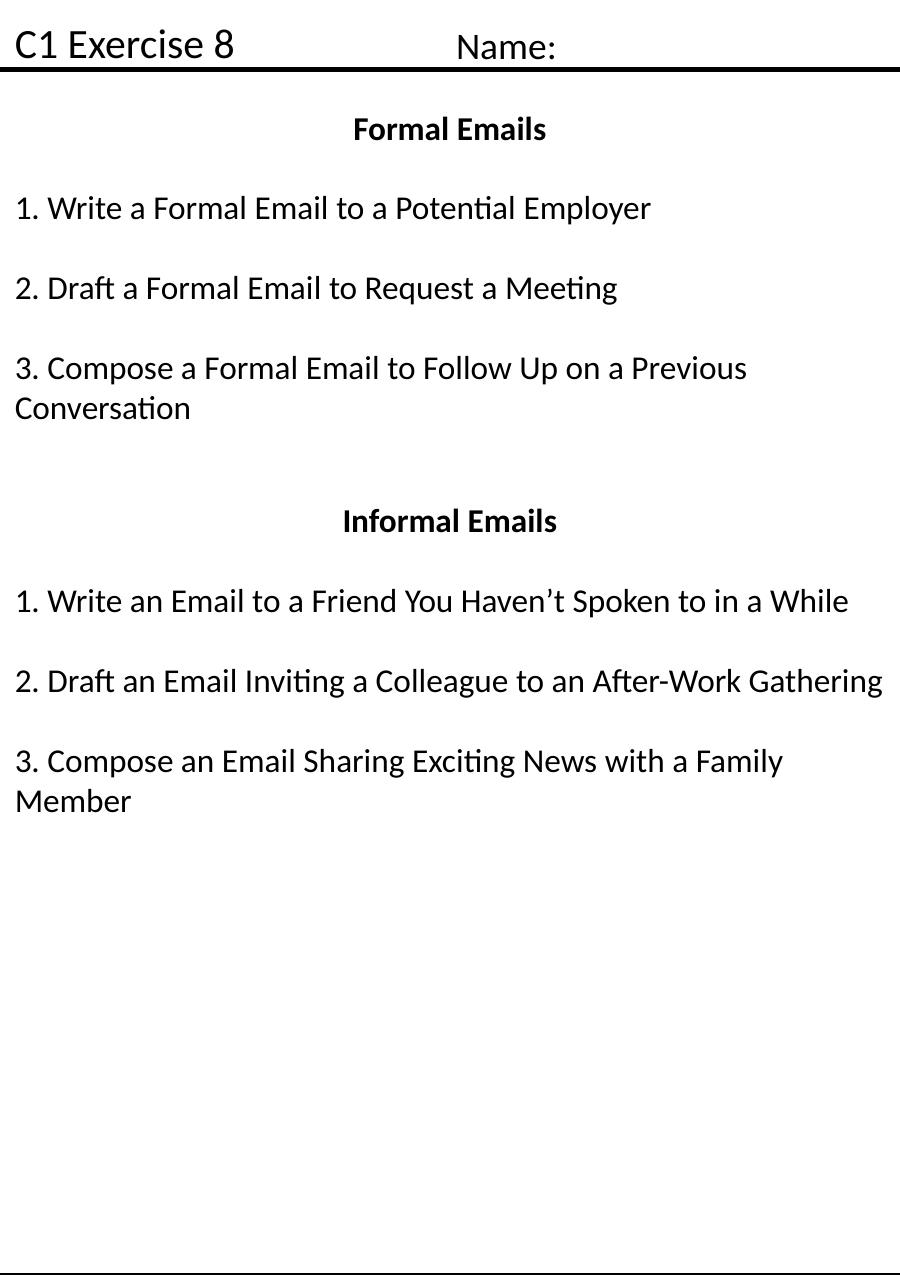

C1 Exercise 8
Name:
Formal Emails

1. Write a Formal Email to a Potential Employer

2. Draft a Formal Email to Request a Meeting

3. Compose a Formal Email to Follow Up on a Previous Conversation

Informal Emails

1. Write an Email to a Friend You Haven’t Spoken to in a While

2. Draft an Email Inviting a Colleague to an After-Work Gathering

3. Compose an Email Sharing Exciting News with a Family Member